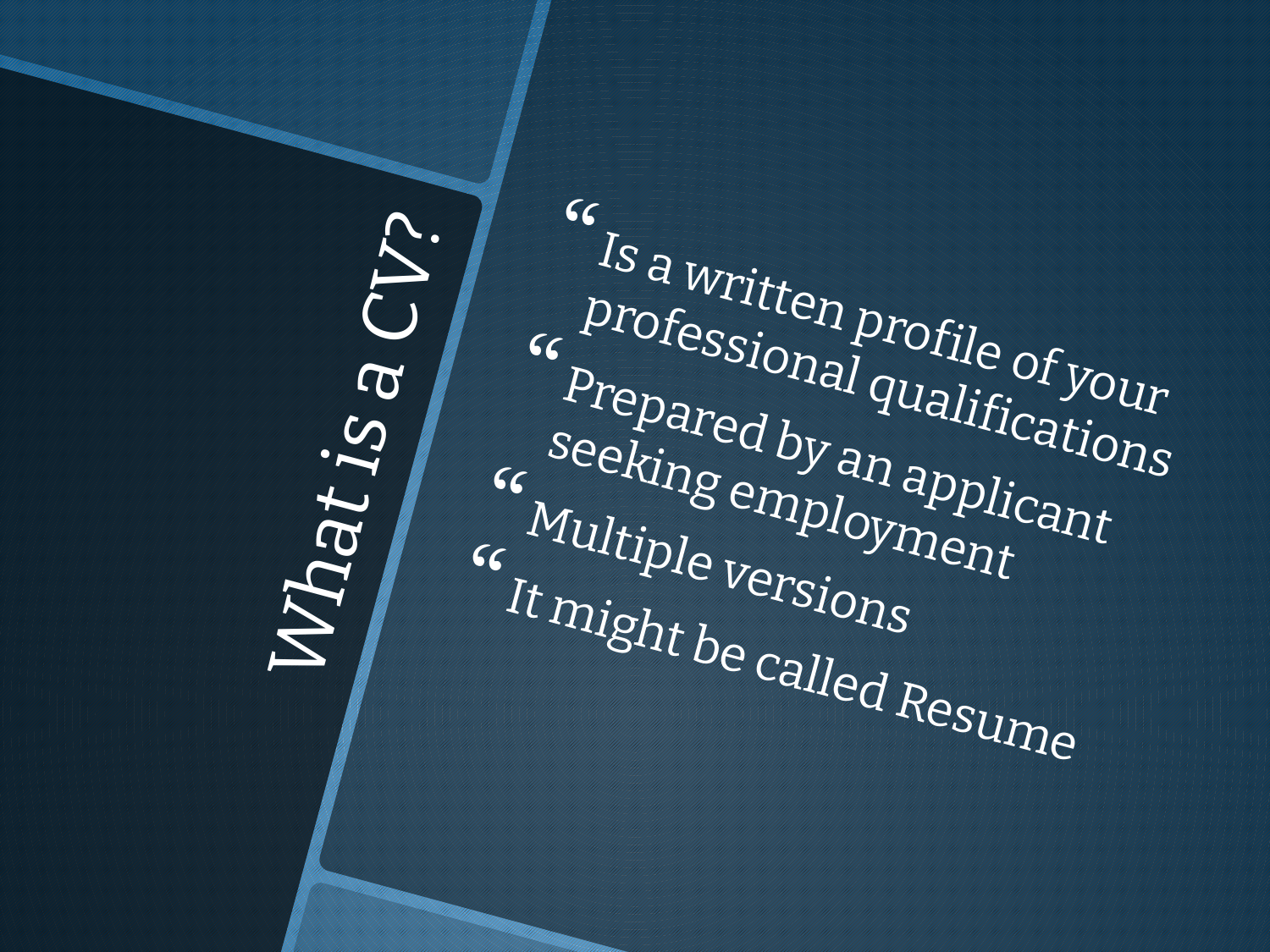

Is a written profile of your professional qualifications
Prepared by an applicant seeking employment
Multiple versions
It might be called Resume
# What is a CV?